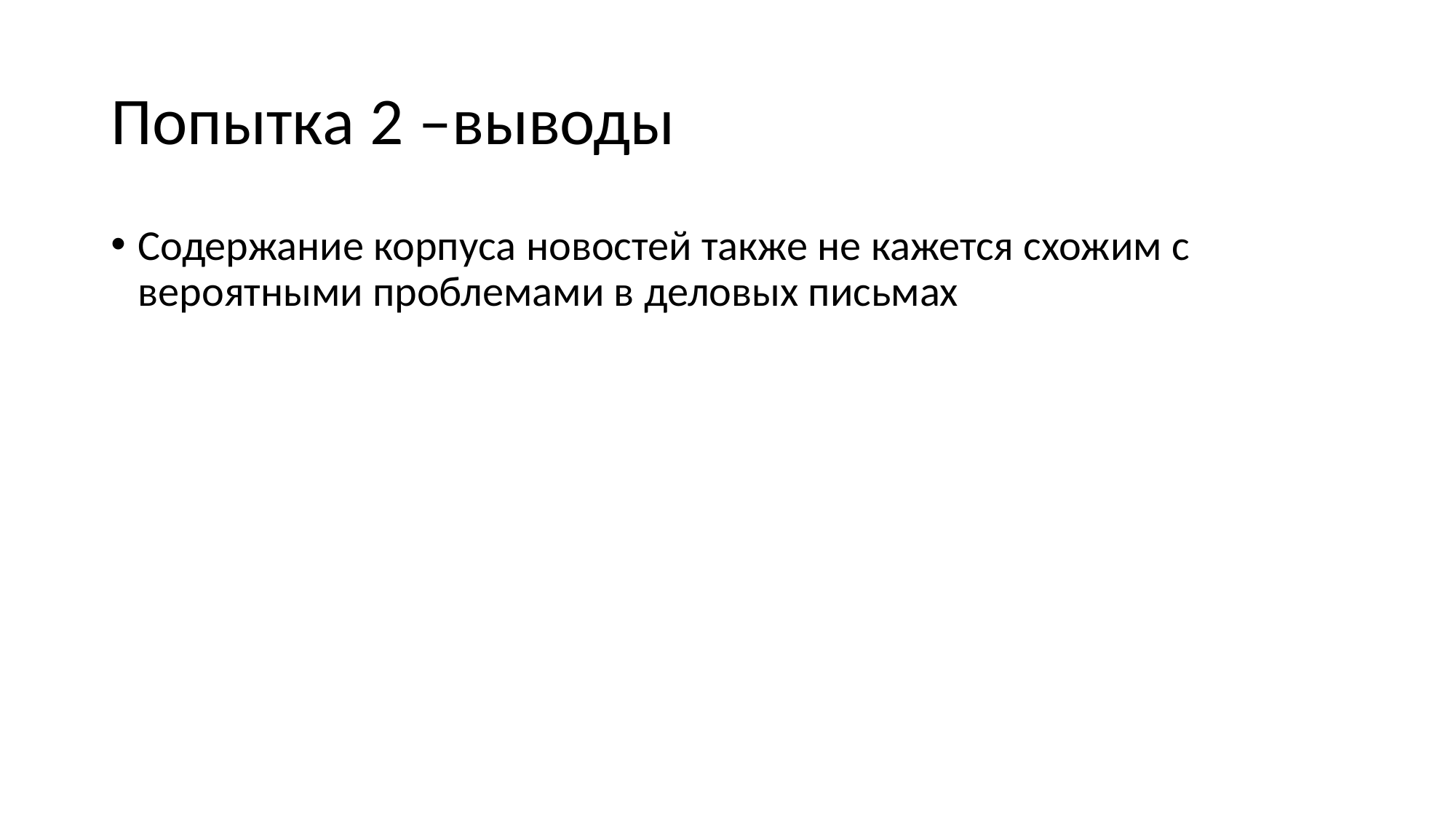

# Попытка 2 –выводы
Содержание корпуса новостей также не кажется схожим с вероятными проблемами в деловых письмах